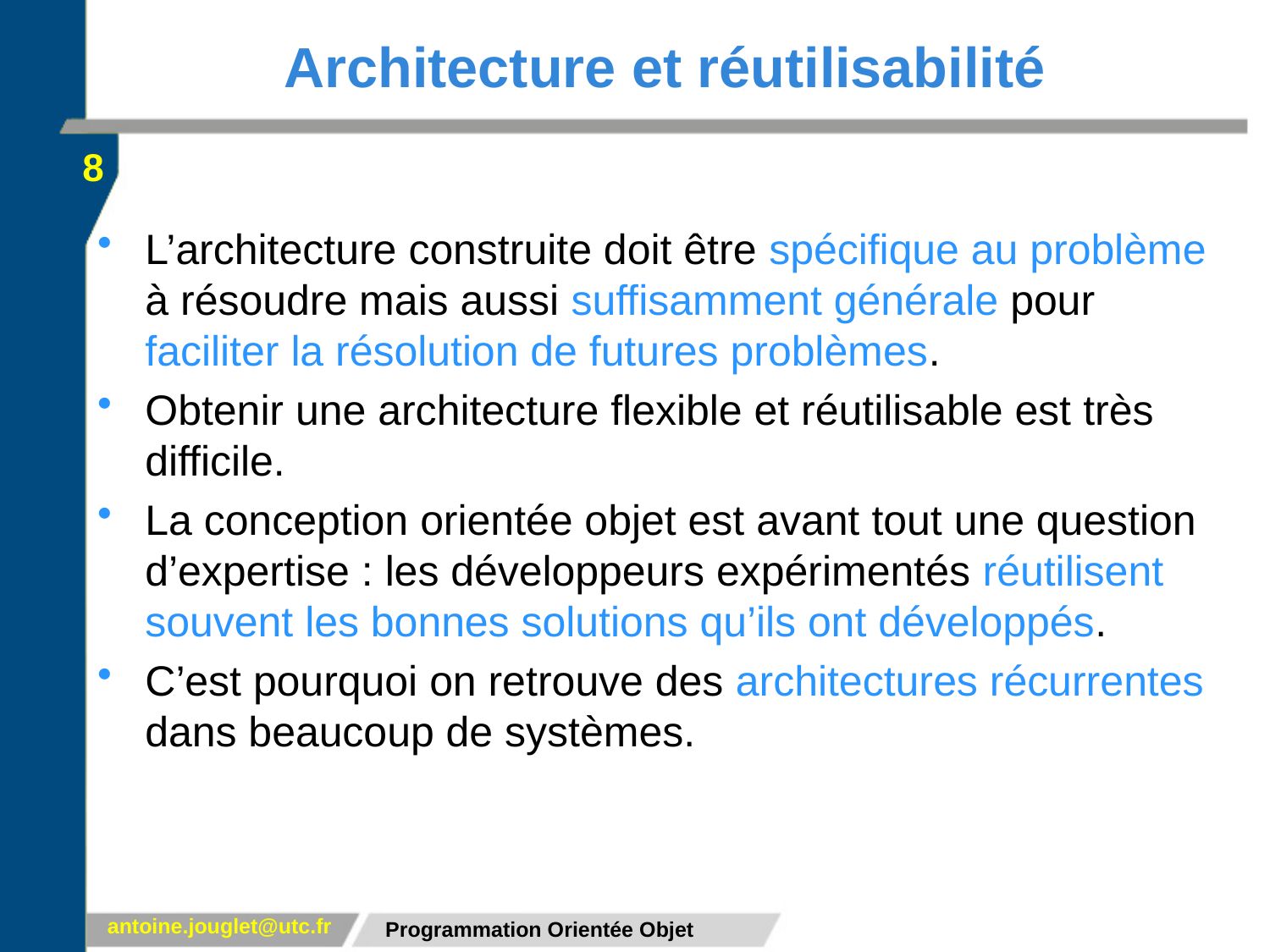

# Architecture et réutilisabilité
8
L’architecture construite doit être spécifique au problème à résoudre mais aussi suffisamment générale pour faciliter la résolution de futures problèmes.
Obtenir une architecture flexible et réutilisable est très difficile.
La conception orientée objet est avant tout une question d’expertise : les développeurs expérimentés réutilisent souvent les bonnes solutions qu’ils ont développés.
C’est pourquoi on retrouve des architectures récurrentes dans beaucoup de systèmes.